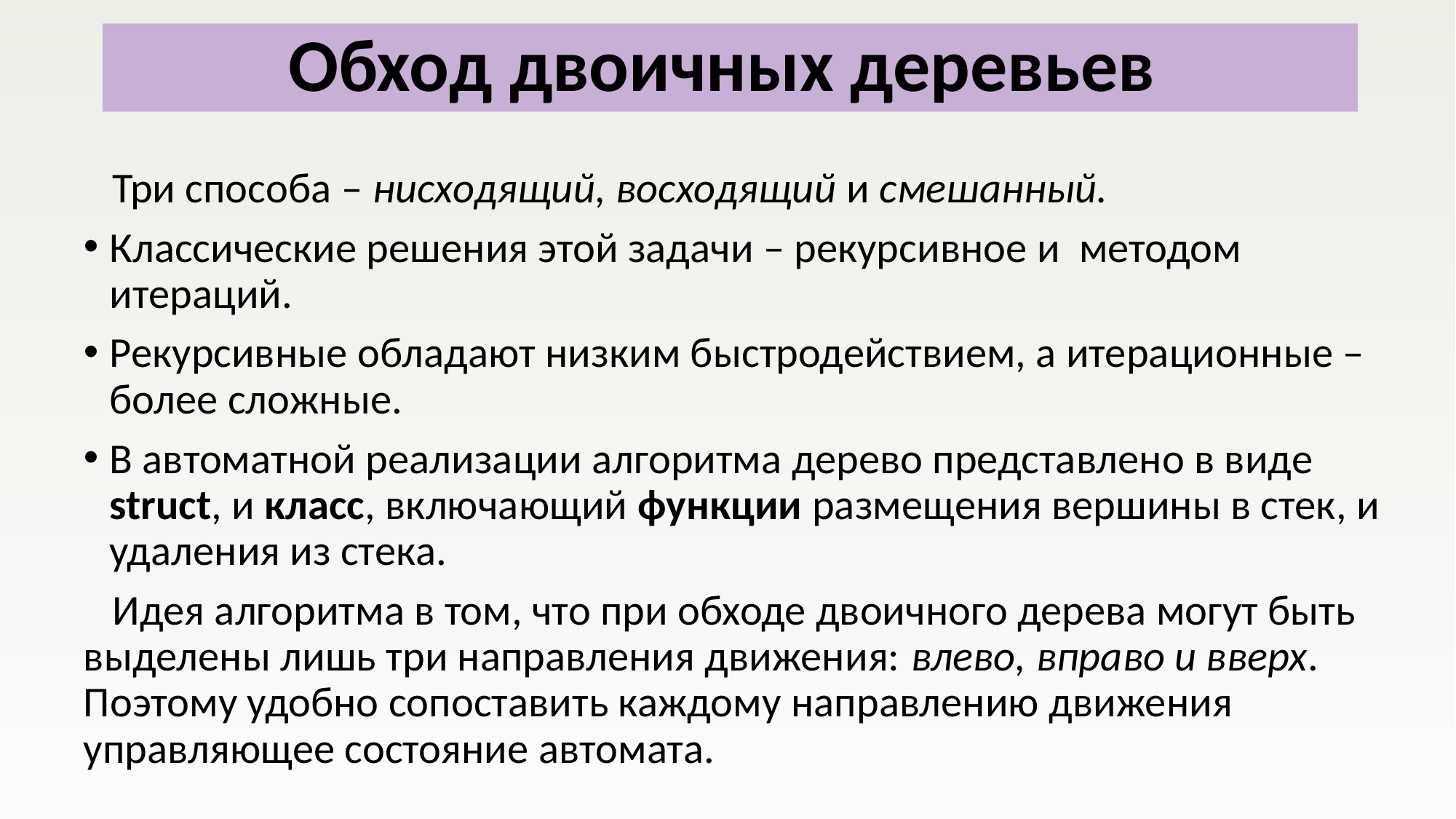

# Обход двоичных деревьев
   Три способа – нисходящий, восходящий и смешанный.
Классические решения этой задачи – рекурсивное и  методом итераций.
Рекурсивные обладают низким быстродействием, а итерационные – более сложные.
В автоматной реализации алгоритма дерево представлено в виде struct, и класс, включающий функции размещения вершины в стек, и удаления из стека.
   Идея алгоритма в том, что при обходе двоичного дерева могут быть выделены лишь три направления движения: влево, вправо и вверх. Поэтому удобно сопоставить каждому направлению движения управляющее состояние автомата.